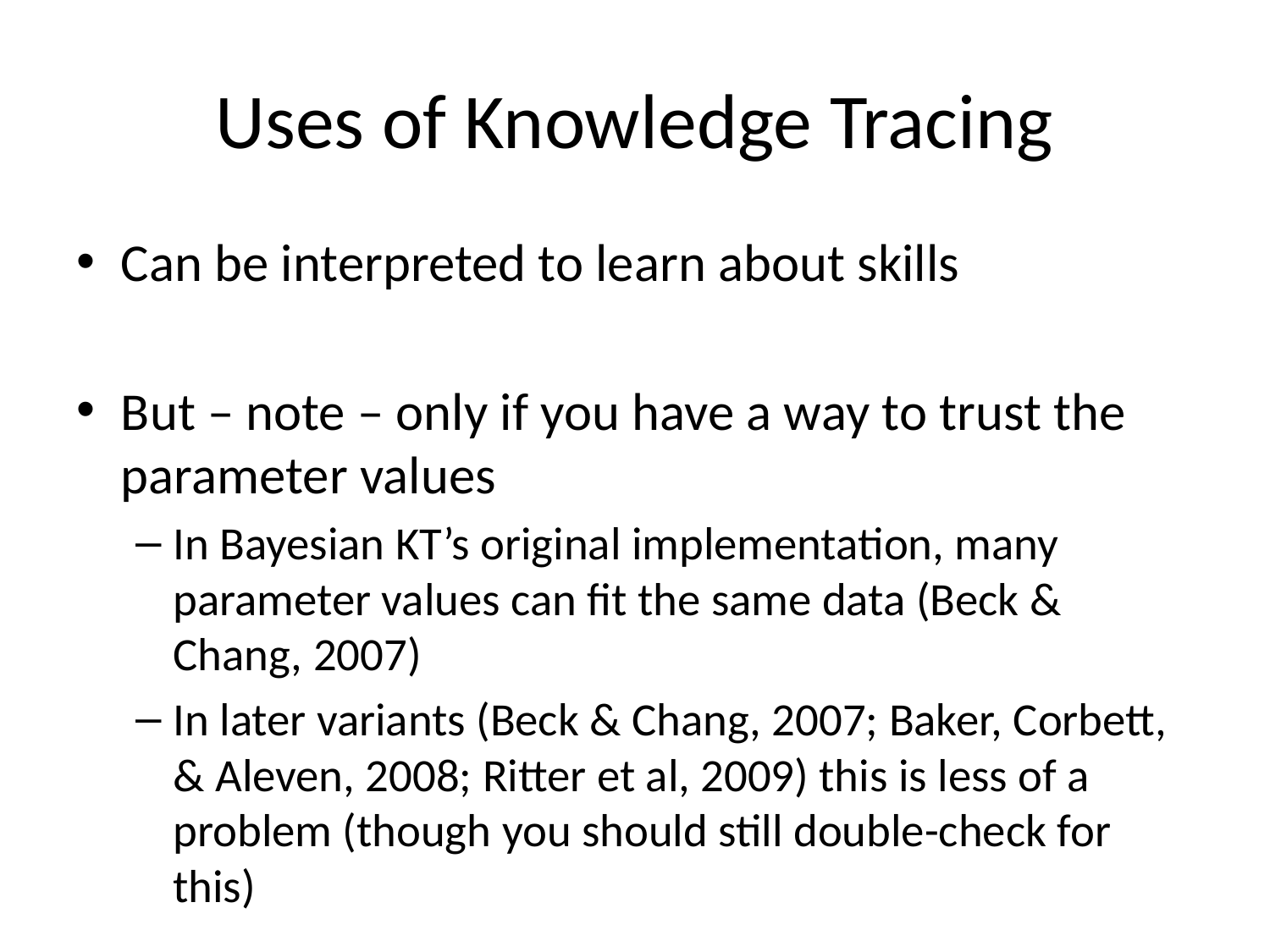

# Uses of Knowledge Tracing
Can be interpreted to learn about skills

But – note – only if you have a way to trust the parameter values
In Bayesian KT’s original implementation, many parameter values can fit the same data (Beck & Chang, 2007)
In later variants (Beck & Chang, 2007; Baker, Corbett, & Aleven, 2008; Ritter et al, 2009) this is less of a problem (though you should still double-check for this)